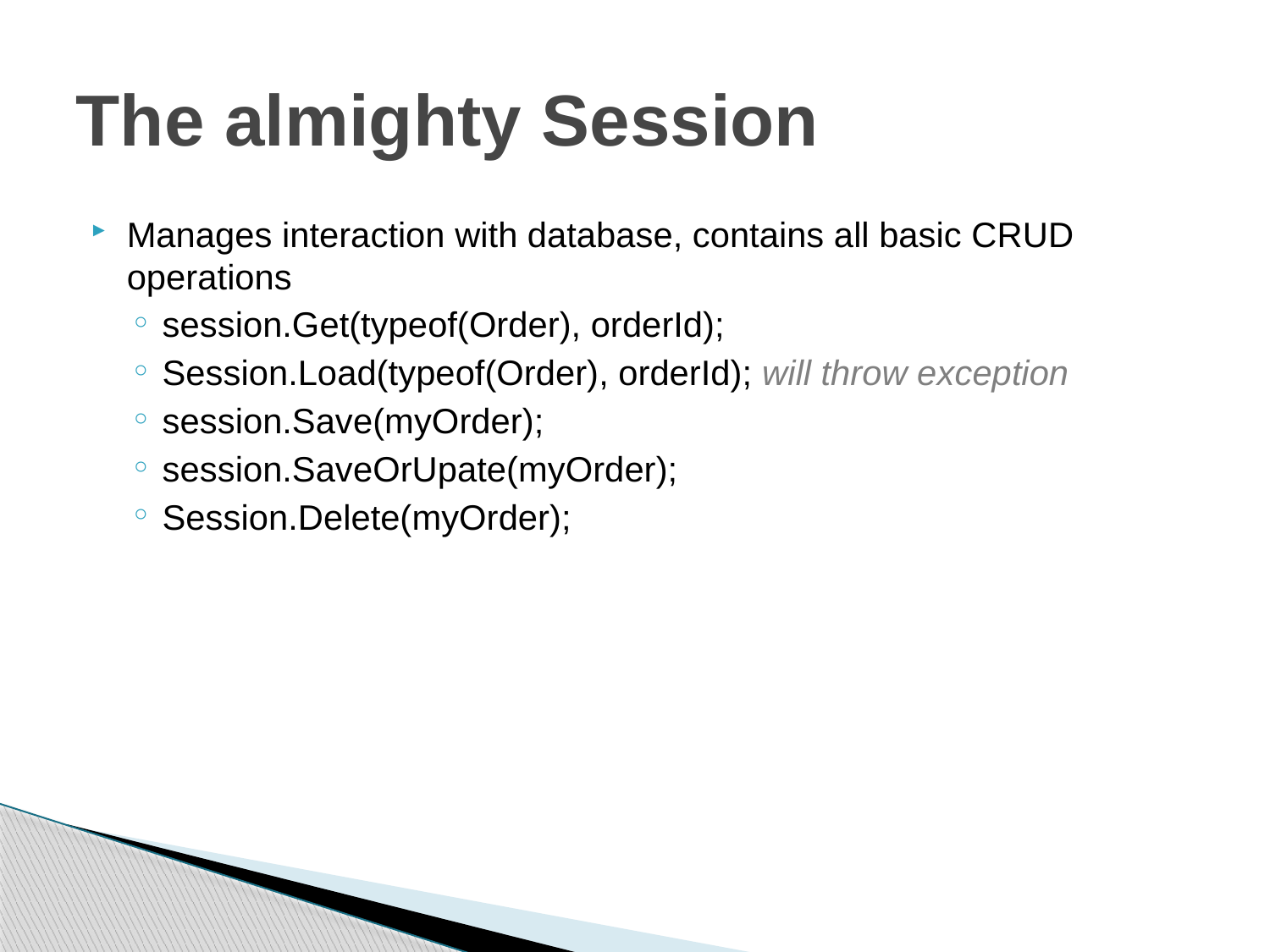

# The almighty Session
Manages interaction with database, contains all basic CRUD operations
session.Get(typeof(Order), orderId);
Session.Load(typeof(Order), orderId); will throw exception
session.Save(myOrder);
session.SaveOrUpate(myOrder);
Session.Delete(myOrder);